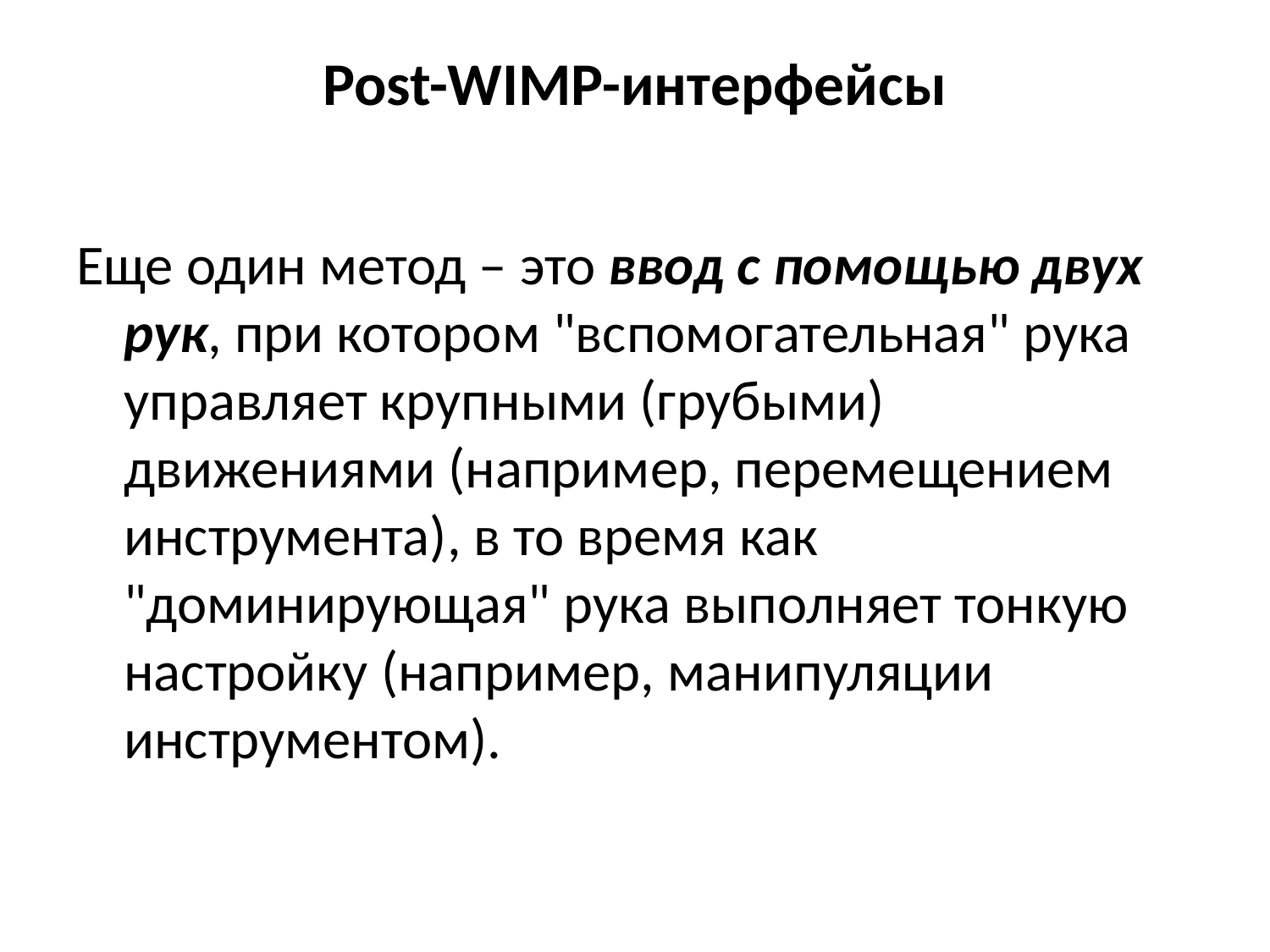

# Post-WIMP-интерфейсы
Еще один метод – это ввод с помощью двух рук, при котором "вспомогательная" рука управляет крупными (грубыми) движениями (например, перемещением инструмента), в то время как "доминирующая" рука выполняет тонкую настройку (например, манипуляции инструментом).